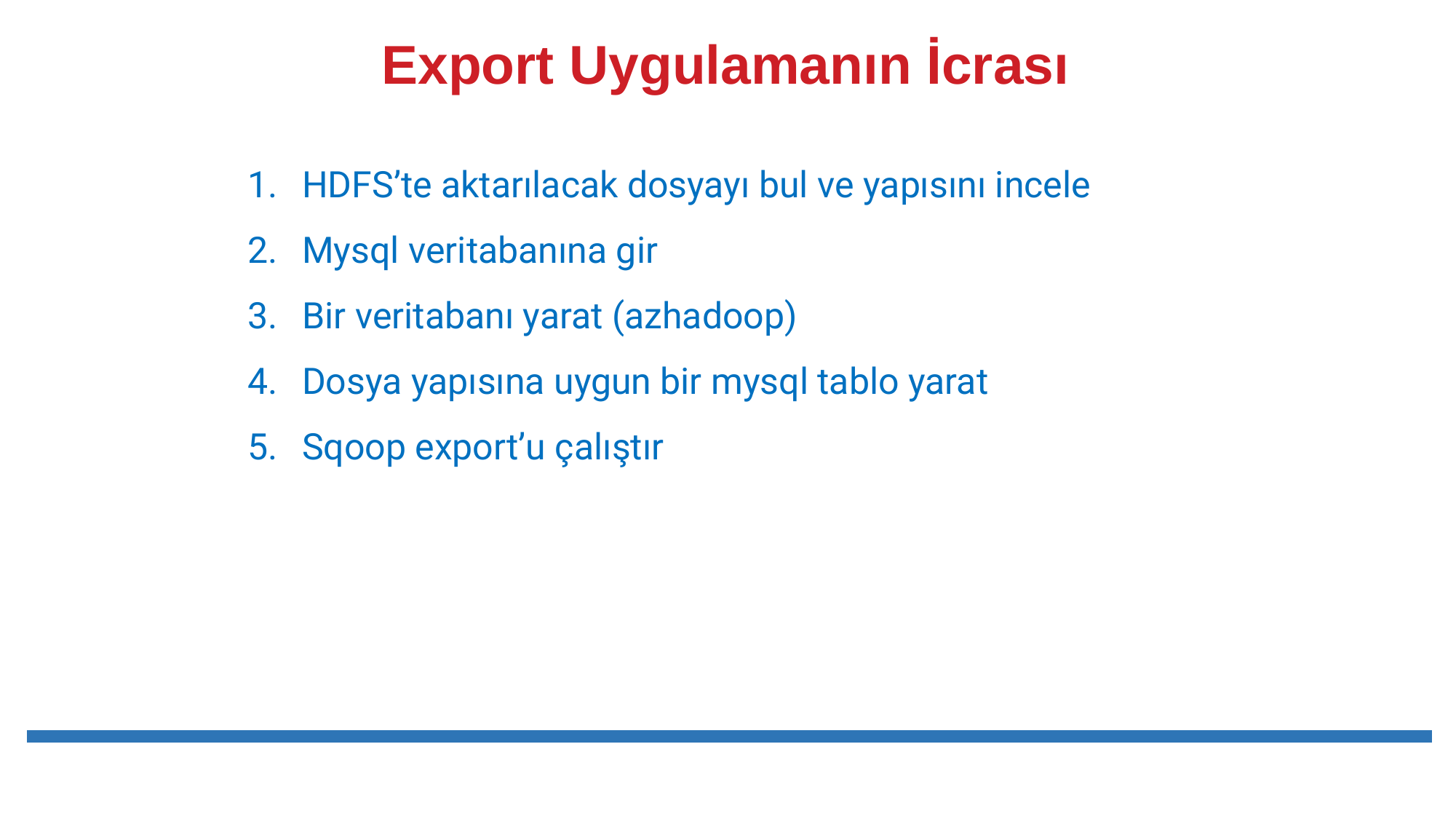

Export Uygulamanın İcrası
HDFS’te aktarılacak dosyayı bul ve yapısını incele
Mysql veritabanına gir
Bir veritabanı yarat (azhadoop)
Dosya yapısına uygun bir mysql tablo yarat
Sqoop export’u çalıştır